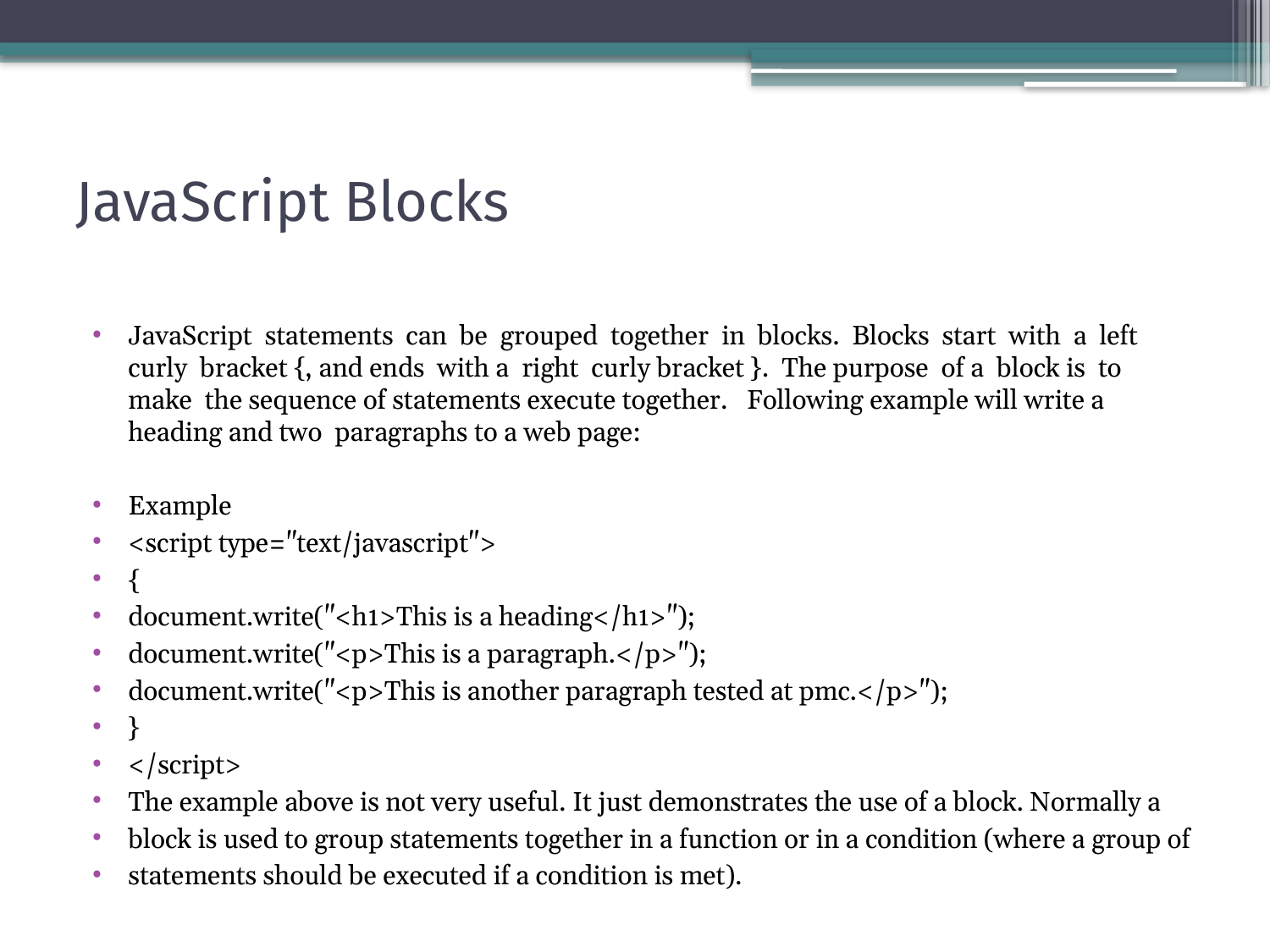

# JavaScript Blocks
JavaScript  statements  can  be  grouped  together  in  blocks.  Blocks  start  with  a  left  curly  bracket {, and ends  with a  right  curly bracket }.  The purpose  of a  block is  to  make  the sequence of statements execute together.   Following example will write a heading and two  paragraphs to a web page:

Example
<script type="text/javascript">
{
document.write("<h1>This is a heading</h1>");
document.write("<p>This is a paragraph.</p>");
document.write("<p>This is another paragraph tested at pmc.</p>");
}
</script>
The example above is not very useful. It just demonstrates the use of a block. Normally a
block is used to group statements together in a function or in a condition (where a group of
statements should be executed if a condition is met).